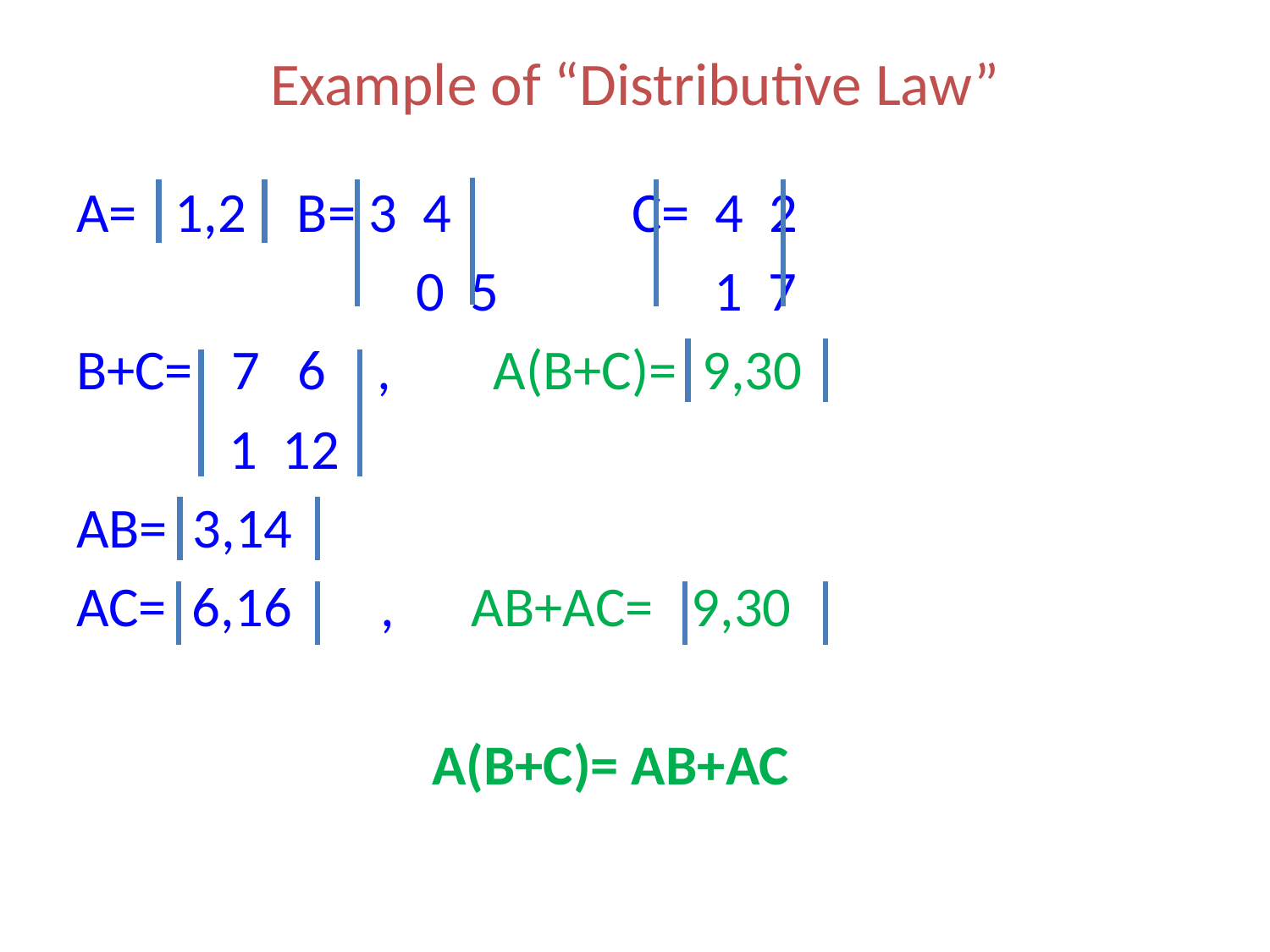

# Example of “Distributive Law”
A=   1,2    B= 3  4		C=  4  2
       	             0  5                 1  7
B+C=   7   6    ,        A(B+C)=  9,30
            1  12
AB=  3,14
AC=  6,16       ,      AB+AC=   9,30

                            A(B+C)= AB+AC